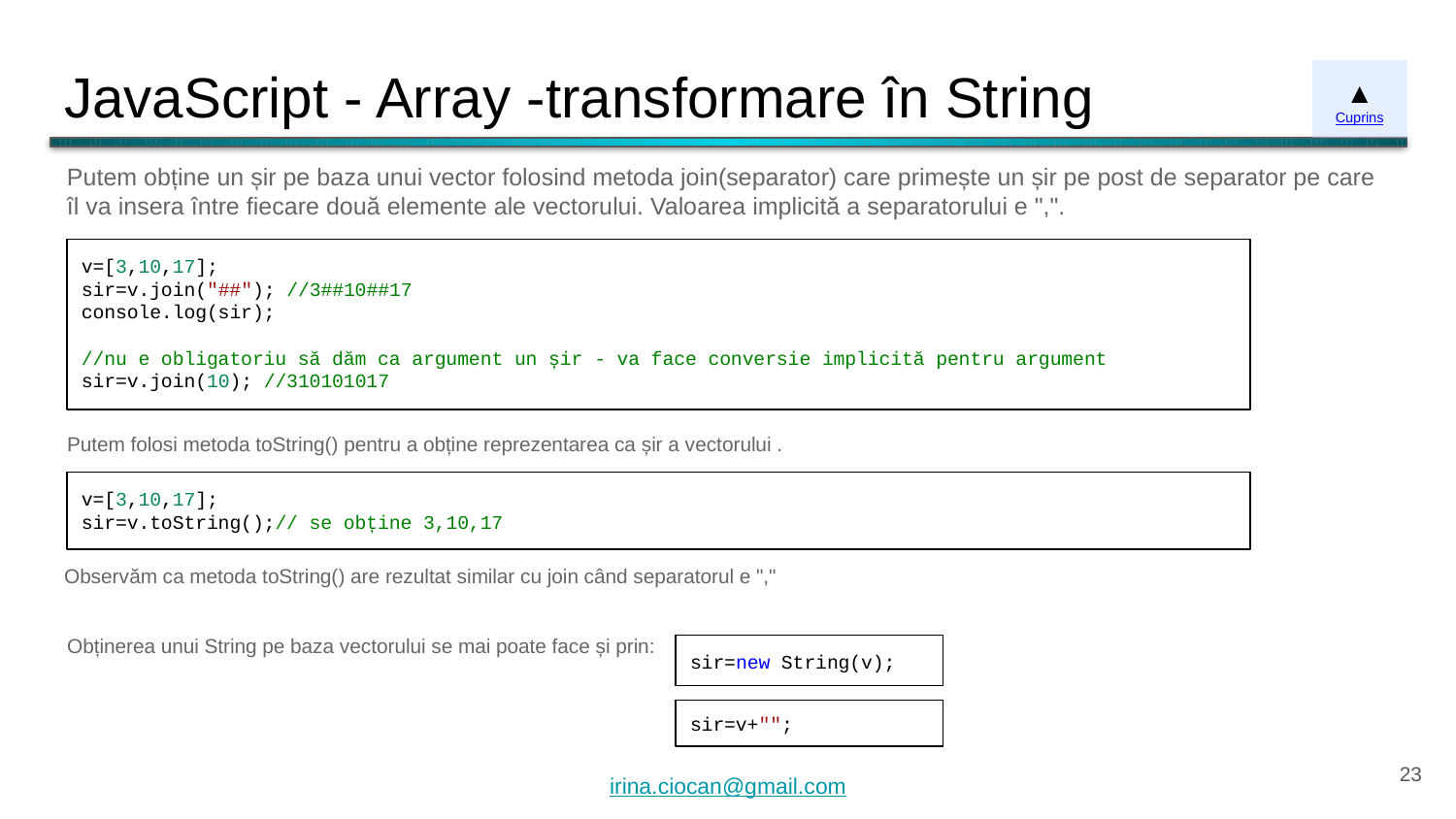

# JavaScript - Array -transformare în String
▲
Cuprins

Putem obține un șir pe baza unui vector folosind metoda join(separator) care primește un șir pe post de separator pe care îl va insera între fiecare două elemente ale vectorului. Valoarea implicită a separatorului e ",".
v=[3,10,17];
sir=v.join("##"); //3##10##17
console.log(sir);

//nu e obligatoriu să dăm ca argument un șir - va face conversie implicită pentru argument
sir=v.join(10); //310101017

Putem folosi metoda toString() pentru a obține reprezentarea ca șir a vectorului .
v=[3,10,17];
sir=v.toString();// se obține 3,10,17
Observăm ca metoda toString() are rezultat similar cu join când separatorul e ","
Obținerea unui String pe baza vectorului se mai poate face și prin:
sir=new String(v);
sir=v+"";
23
irina.ciocan@gmail.com